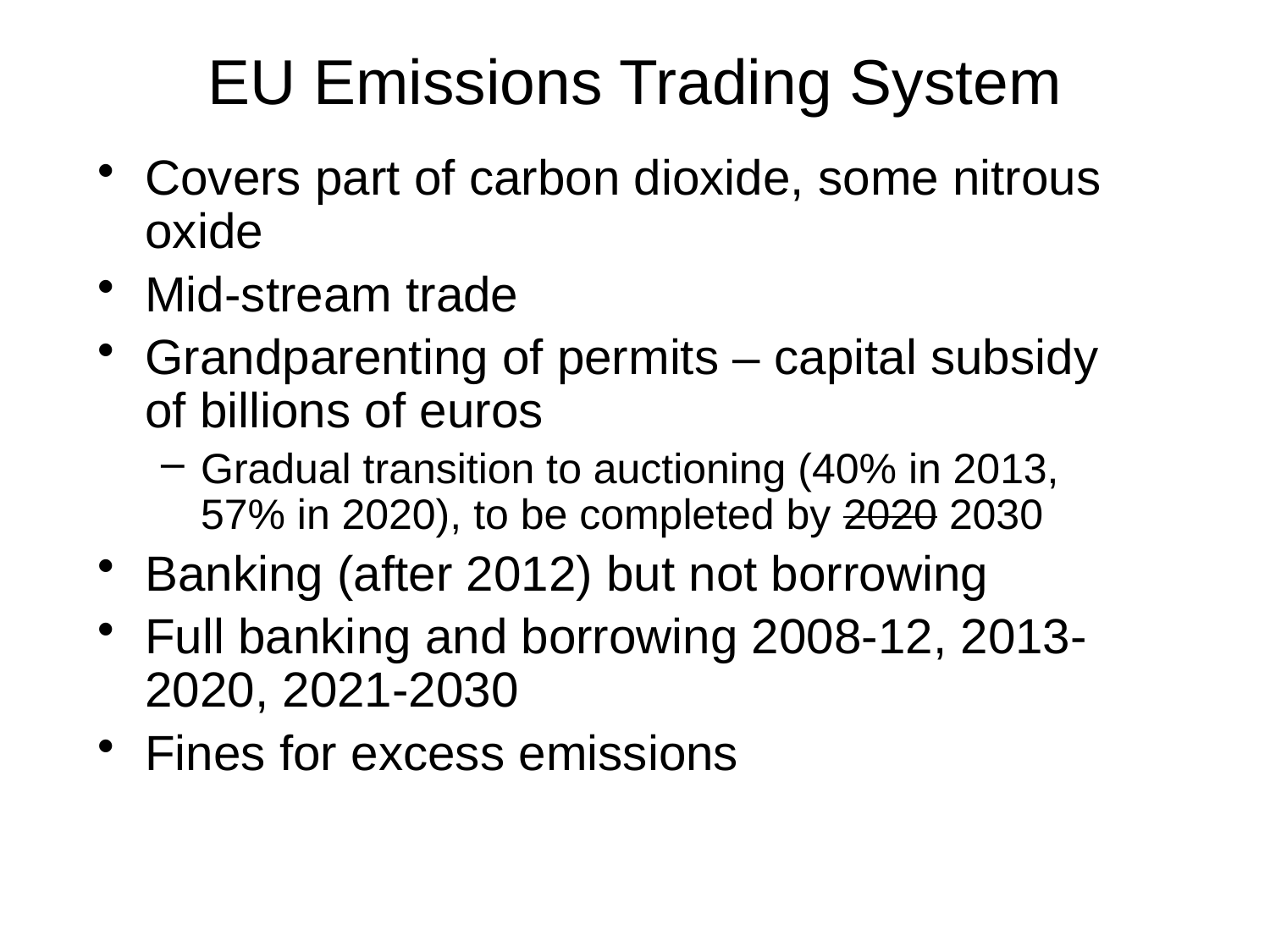

# EU Emissions Trading System
Covers part of carbon dioxide, some nitrous oxide
Mid-stream trade
Grandparenting of permits – capital subsidy of billions of euros
Gradual transition to auctioning (40% in 2013, 57% in 2020), to be completed by 2020 2030
Banking (after 2012) but not borrowing
Full banking and borrowing 2008-12, 2013-2020, 2021-2030
Fines for excess emissions